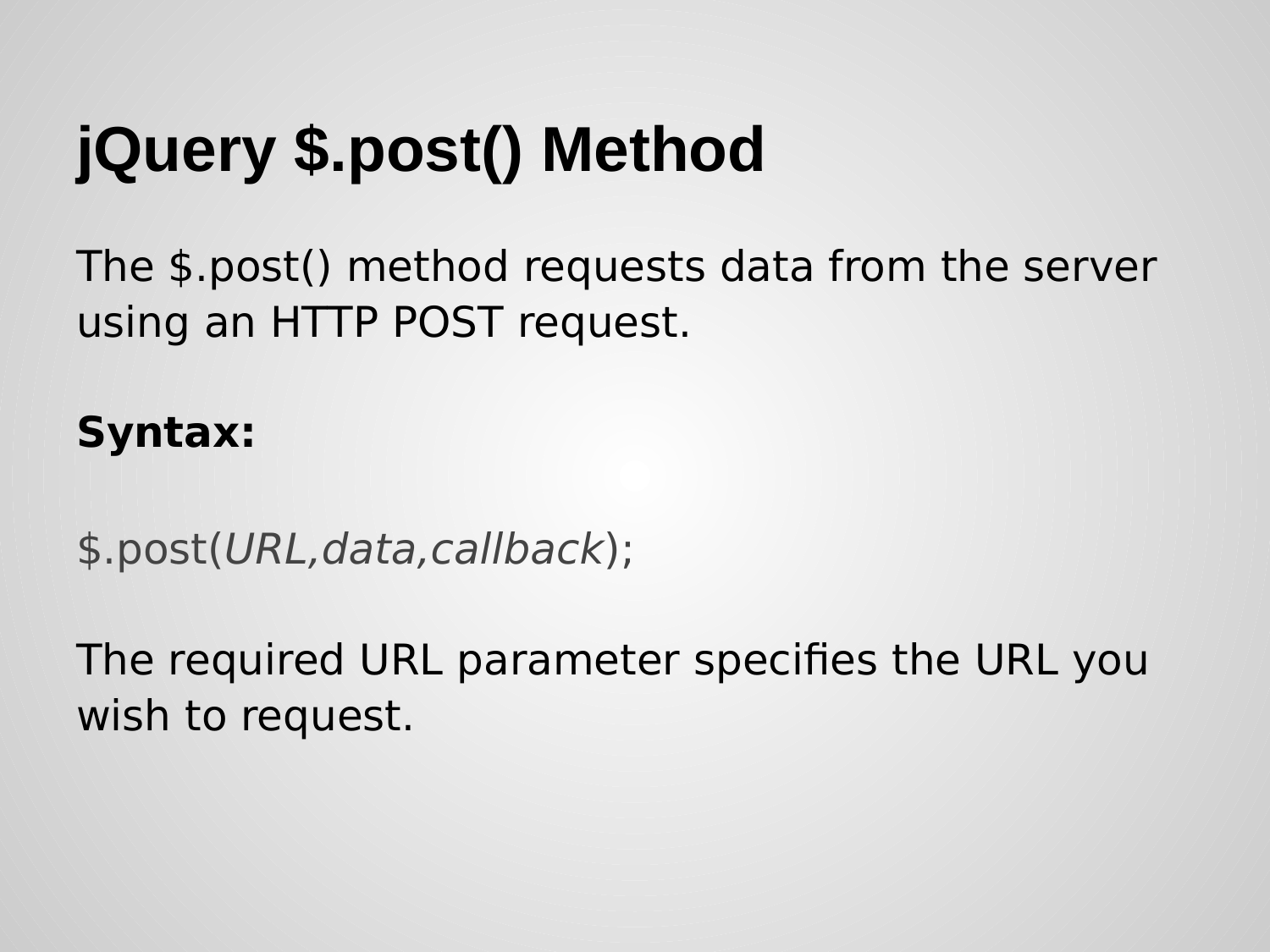

# jQuery $.post() Method
The $.post() method requests data from the server using an HTTP POST request.

Syntax:

$.post(URL,data,callback);

The required URL parameter specifies the URL you wish to request.